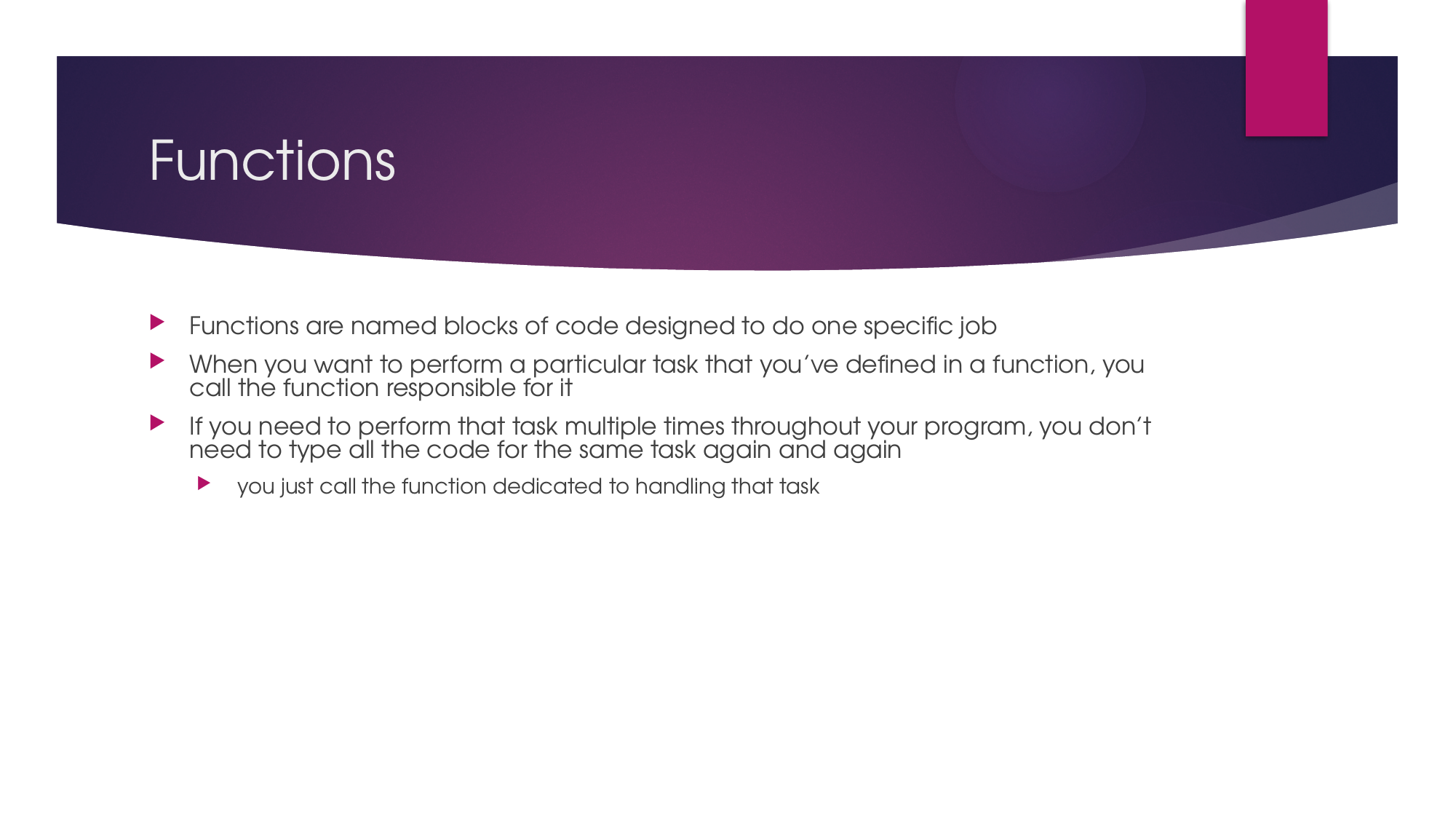

# Functions
Functions are named blocks of code designed to do one specific job
When you want to perform a particular task that you’ve defined in a function, you call the function responsible for it
If you need to perform that task multiple times throughout your program, you don’t need to type all the code for the same task again and again
you just call the function dedicated to handling that task